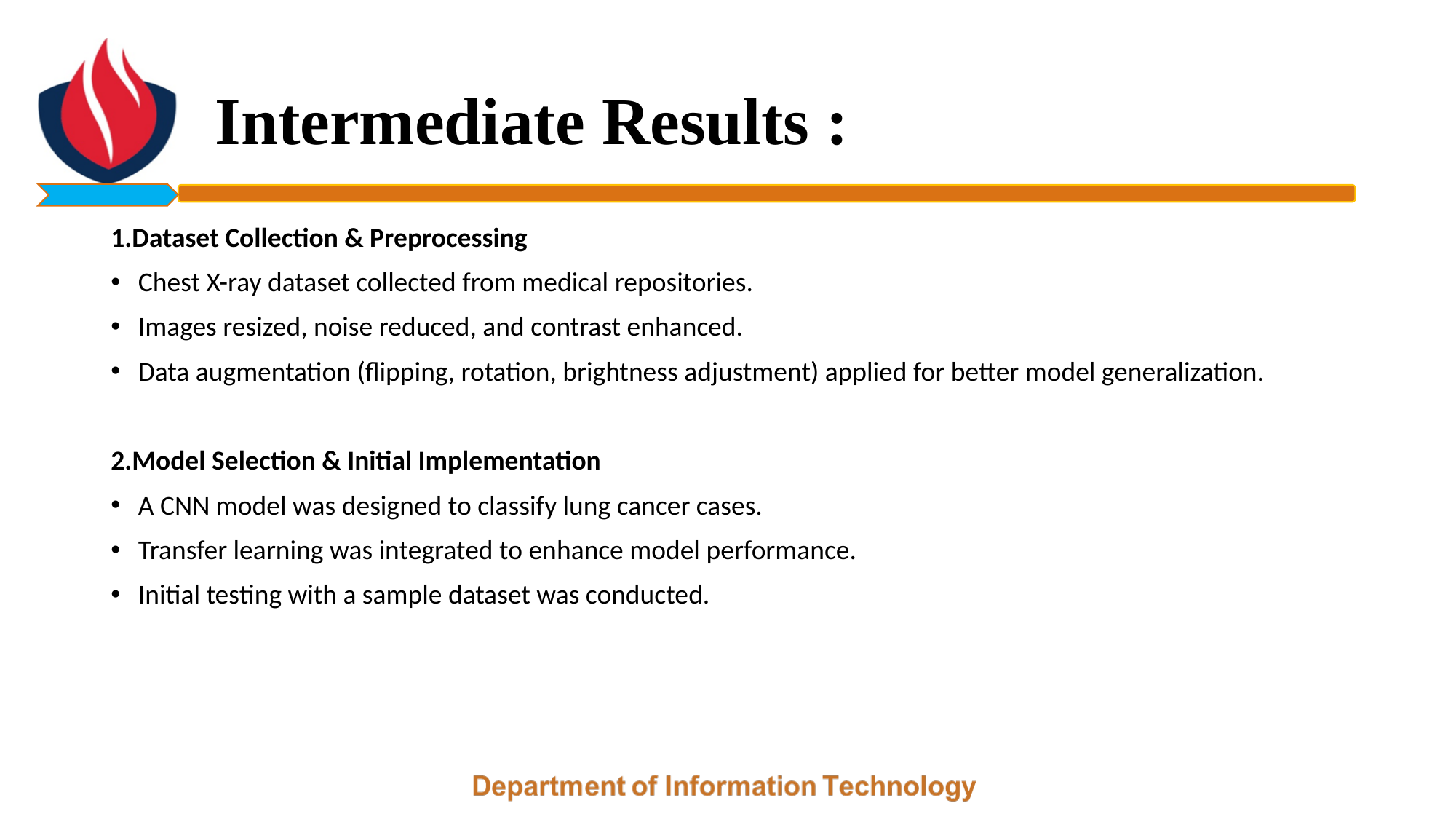

# Intermediate Results :
1.Dataset Collection & Preprocessing
Chest X-ray dataset collected from medical repositories.
Images resized, noise reduced, and contrast enhanced.
Data augmentation (flipping, rotation, brightness adjustment) applied for better model generalization.

2.Model Selection & Initial Implementation
A CNN model was designed to classify lung cancer cases.
Transfer learning was integrated to enhance model performance.
Initial testing with a sample dataset was conducted.